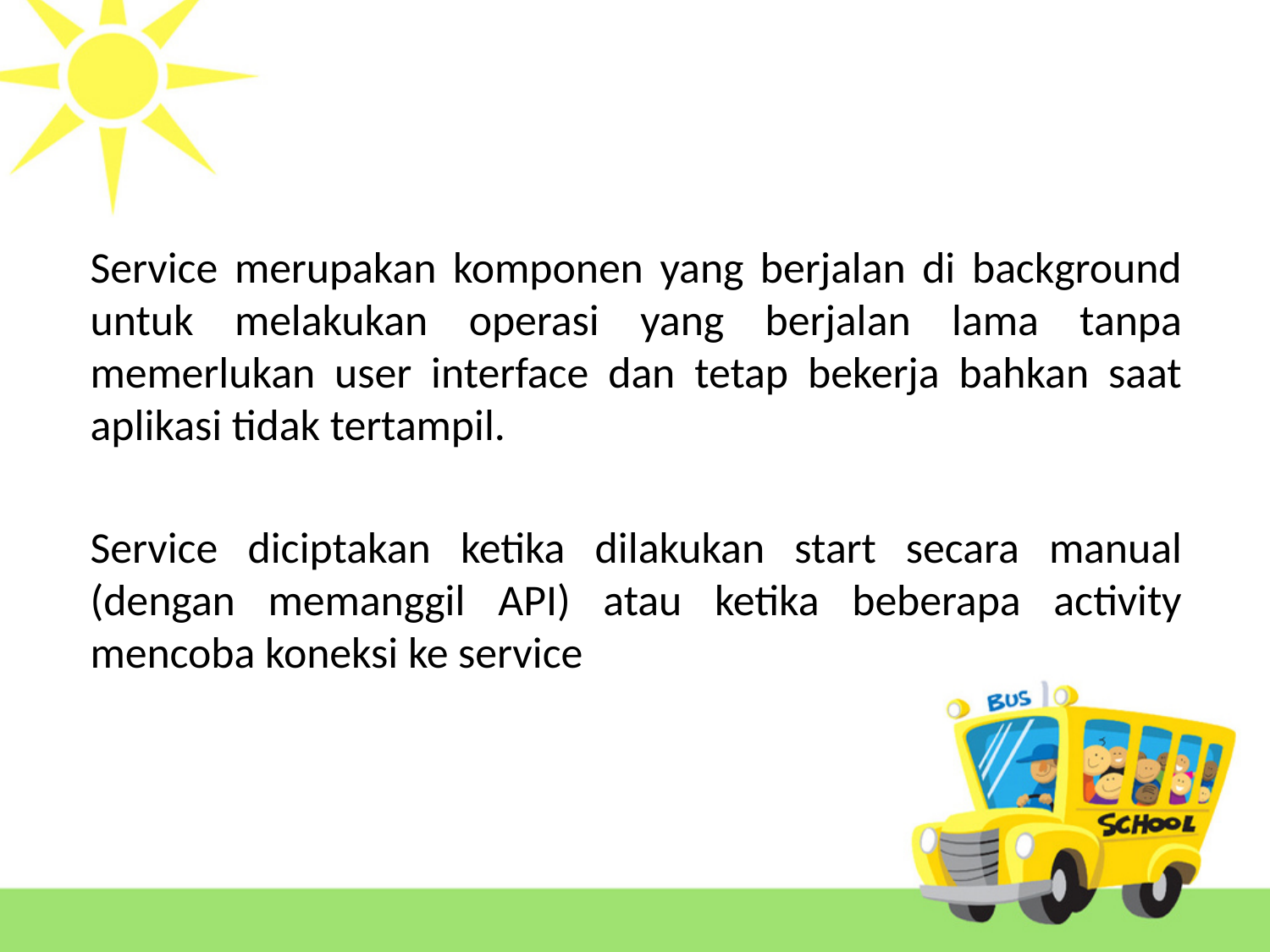

#
	Service merupakan komponen yang berjalan di background untuk melakukan operasi yang berjalan lama tanpa memerlukan user interface dan tetap bekerja bahkan saat aplikasi tidak tertampil.

	Service diciptakan ketika dilakukan start secara manual (dengan memanggil API) atau ketika beberapa activity mencoba koneksi ke service